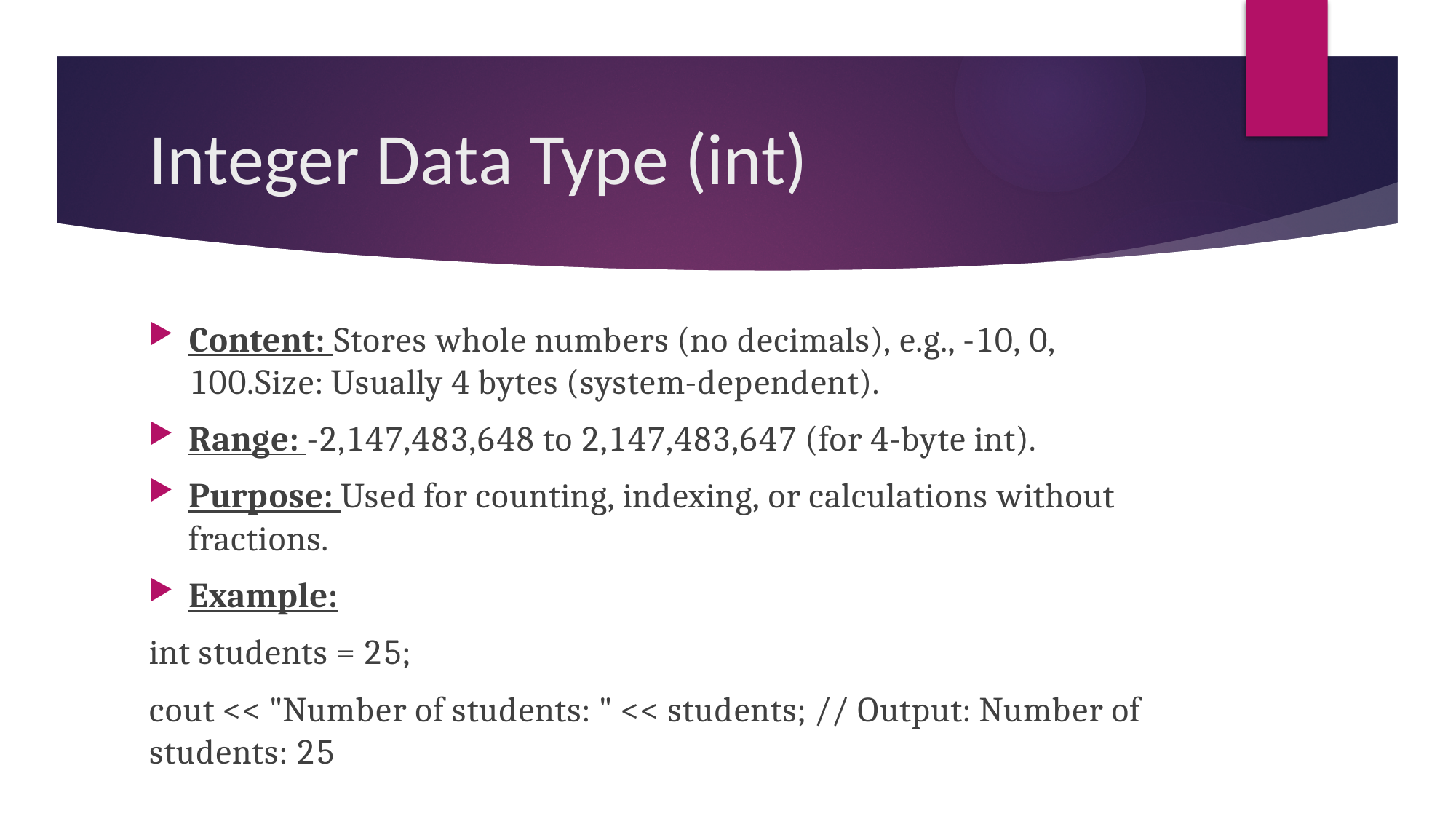

# Integer Data Type (int)
Content: Stores whole numbers (no decimals), e.g., -10, 0, 100.Size: Usually 4 bytes (system-dependent).
Range: -2,147,483,648 to 2,147,483,647 (for 4-byte int).
Purpose: Used for counting, indexing, or calculations without fractions.
Example:
int students = 25;
cout << "Number of students: " << students; // Output: Number of students: 25